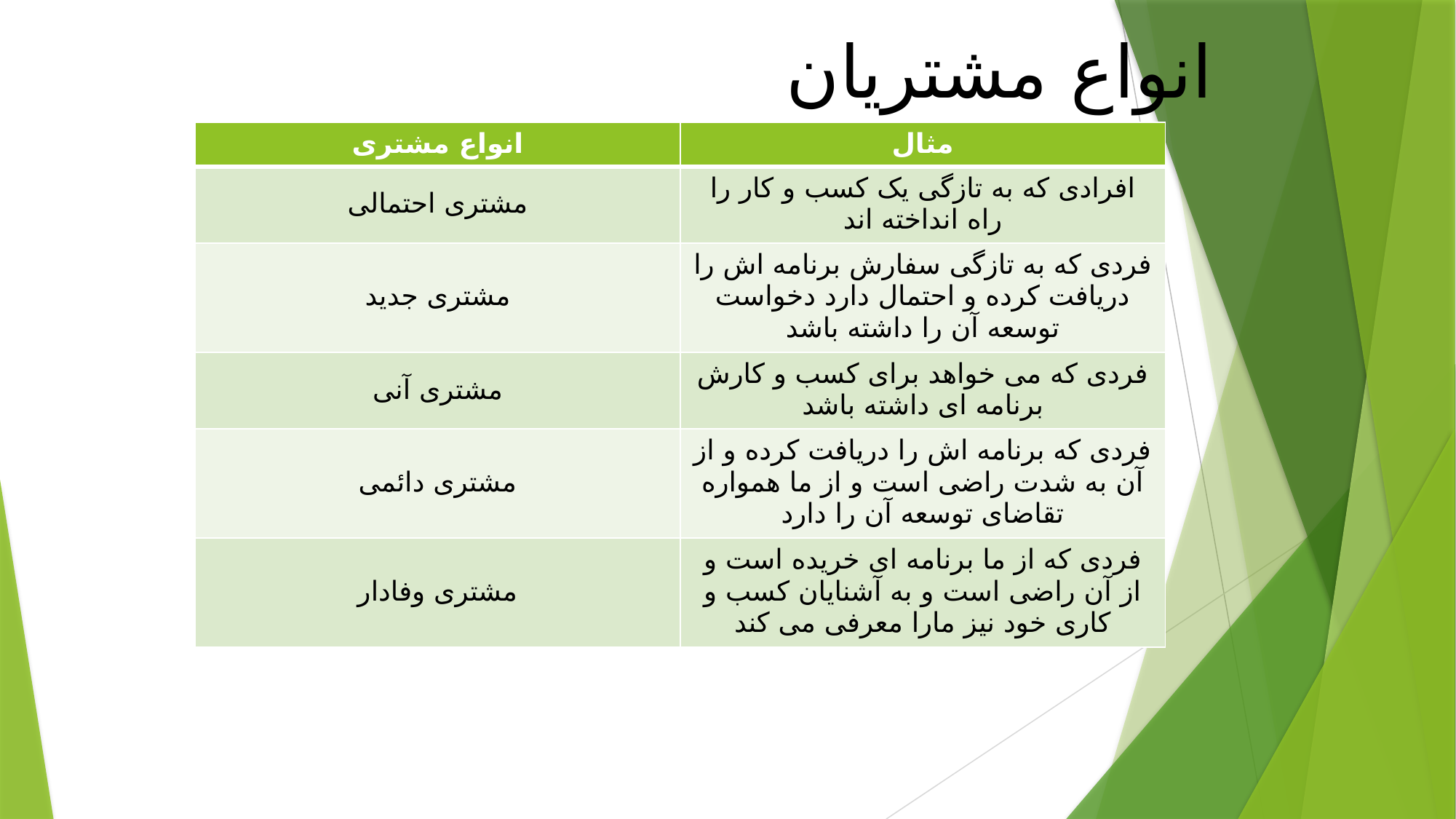

انواع مشتریان
| انواع مشتری | مثال |
| --- | --- |
| مشتری احتمالی | افرادی که به تازگی یک کسب و کار را راه انداخته اند |
| مشتری جدید | فردی که به تازگی سفارش برنامه اش را دریافت کرده و احتمال دارد دخواست توسعه آن را داشته باشد |
| مشتری آنی | فردی که می خواهد برای کسب و کارش برنامه ای داشته باشد |
| مشتری دائمی | فردی که برنامه اش را دریافت کرده و از آن به شدت راضی است و از ما همواره تقاضای توسعه آن را دارد |
| مشتری وفادار | فردی که از ما برنامه ای خریده است و از آن راضی است و به آشنایان کسب و کاری خود نیز مارا معرفی می کند |